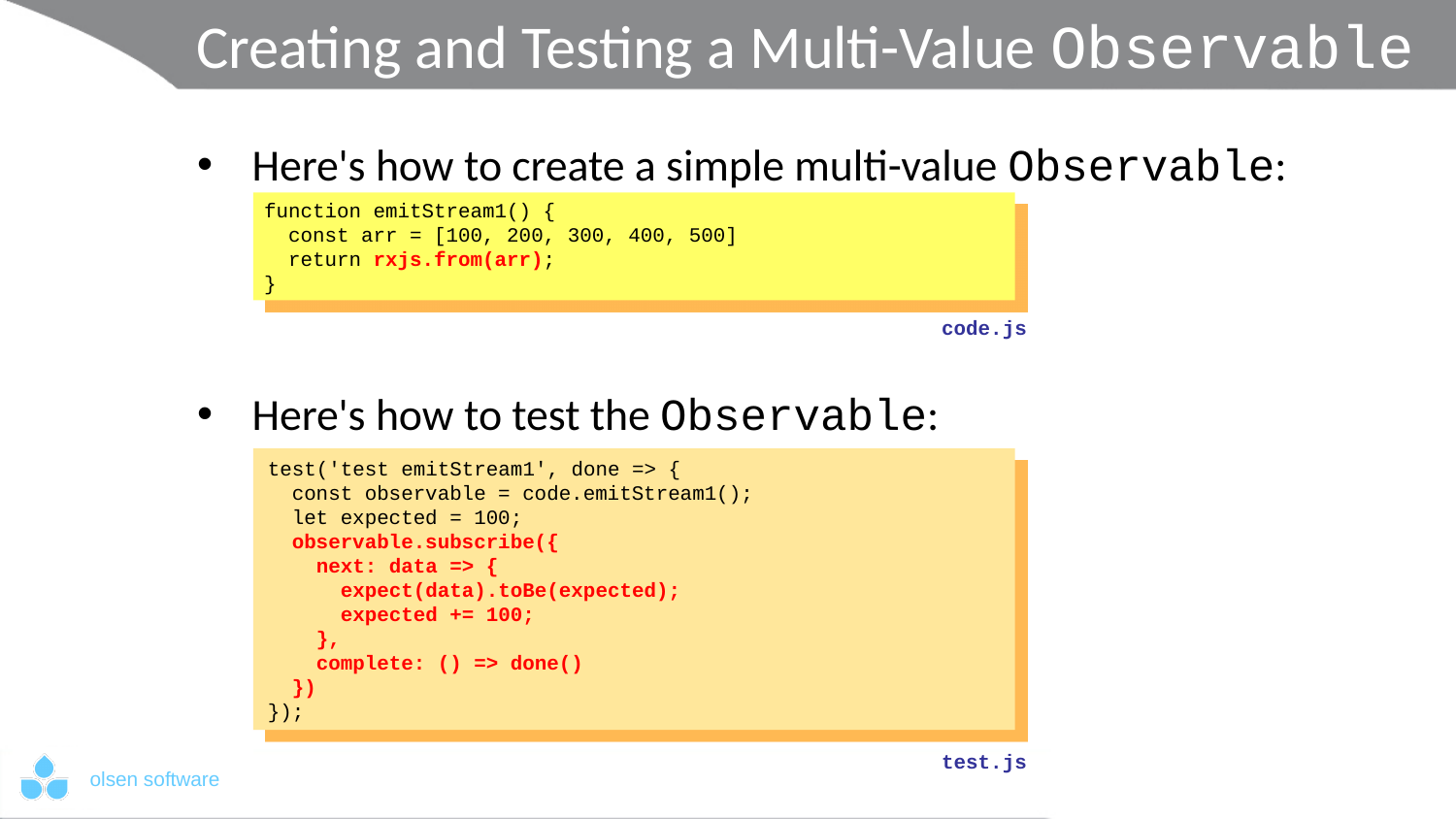

# Creating and Testing a Multi-Value Observable
Here's how to create a simple multi-value Observable:

Here's how to test the Observable:
function emitStream1() {
  const arr = [100, 200, 300, 400, 500]
  return rxjs.from(arr);
}
code.js
test('test emitStream1', done => {
  const observable = code.emitStream1();
  let expected = 100;
  observable.subscribe({
    next: data => {
      expect(data).toBe(expected);
      expected += 100;
    },
    complete: () => done()
  })
});
test.js